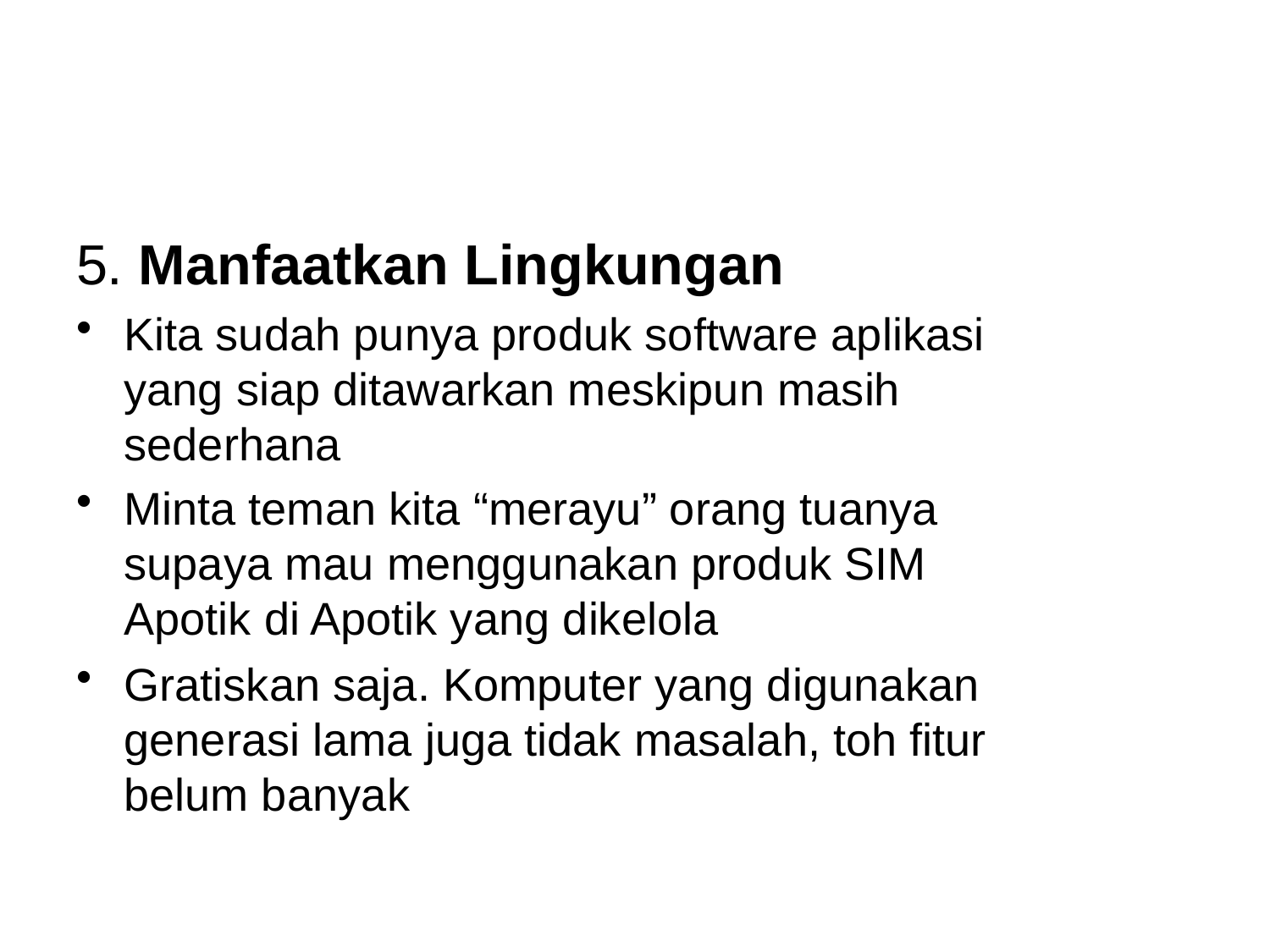

#
5. Manfaatkan Lingkungan
Kita sudah punya produk software aplikasi
yang siap ditawarkan meskipun masih
sederhana
Minta teman kita “merayu” orang tuanya
supaya mau menggunakan produk SIM
Apotik di Apotik yang dikelola
Gratiskan saja. Komputer yang digunakan
generasi lama juga tidak masalah, toh fitur
belum banyak